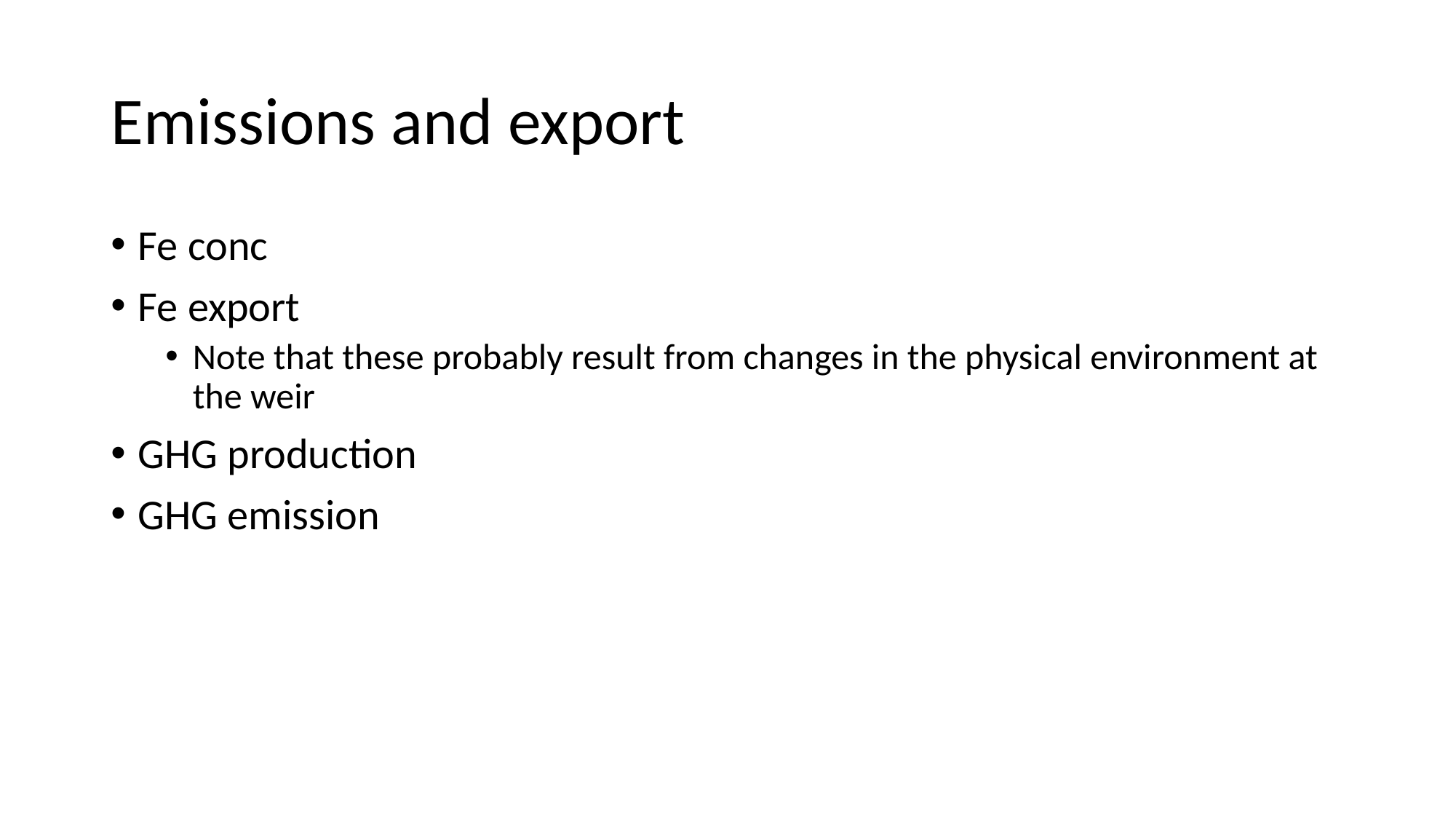

# Emissions and export
Fe conc
Fe export
Note that these probably result from changes in the physical environment at the weir
GHG production
GHG emission